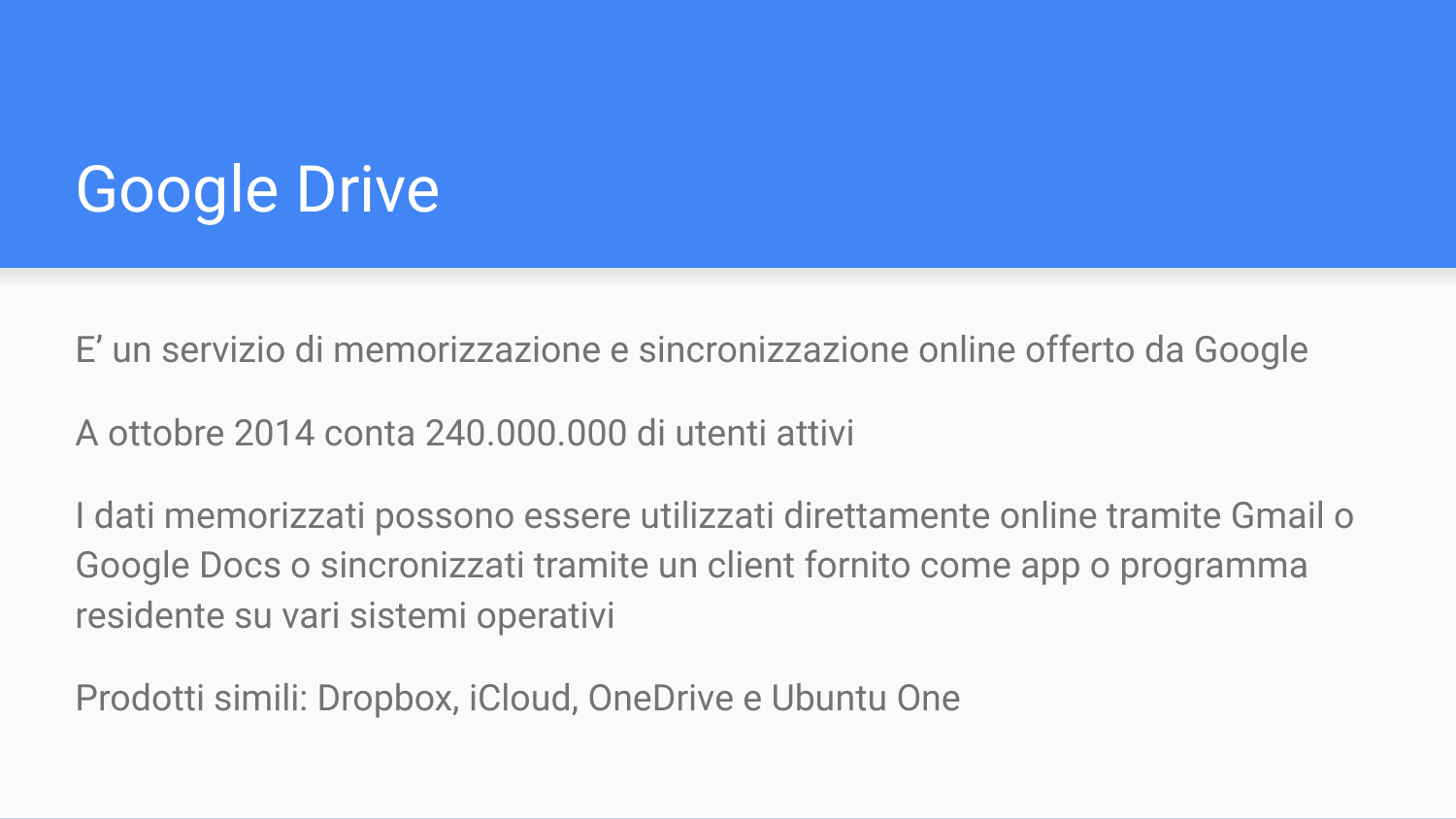

# Google Drive
E’ un servizio di memorizzazione e sincronizzazione online offerto da Google
A ottobre 2014 conta 240.000.000 di utenti attivi
I dati memorizzati possono essere utilizzati direttamente online tramite Gmail o Google Docs o sincronizzati tramite un client fornito come app o programma residente su vari sistemi operativi
Prodotti simili: Dropbox, iCloud, OneDrive e Ubuntu One